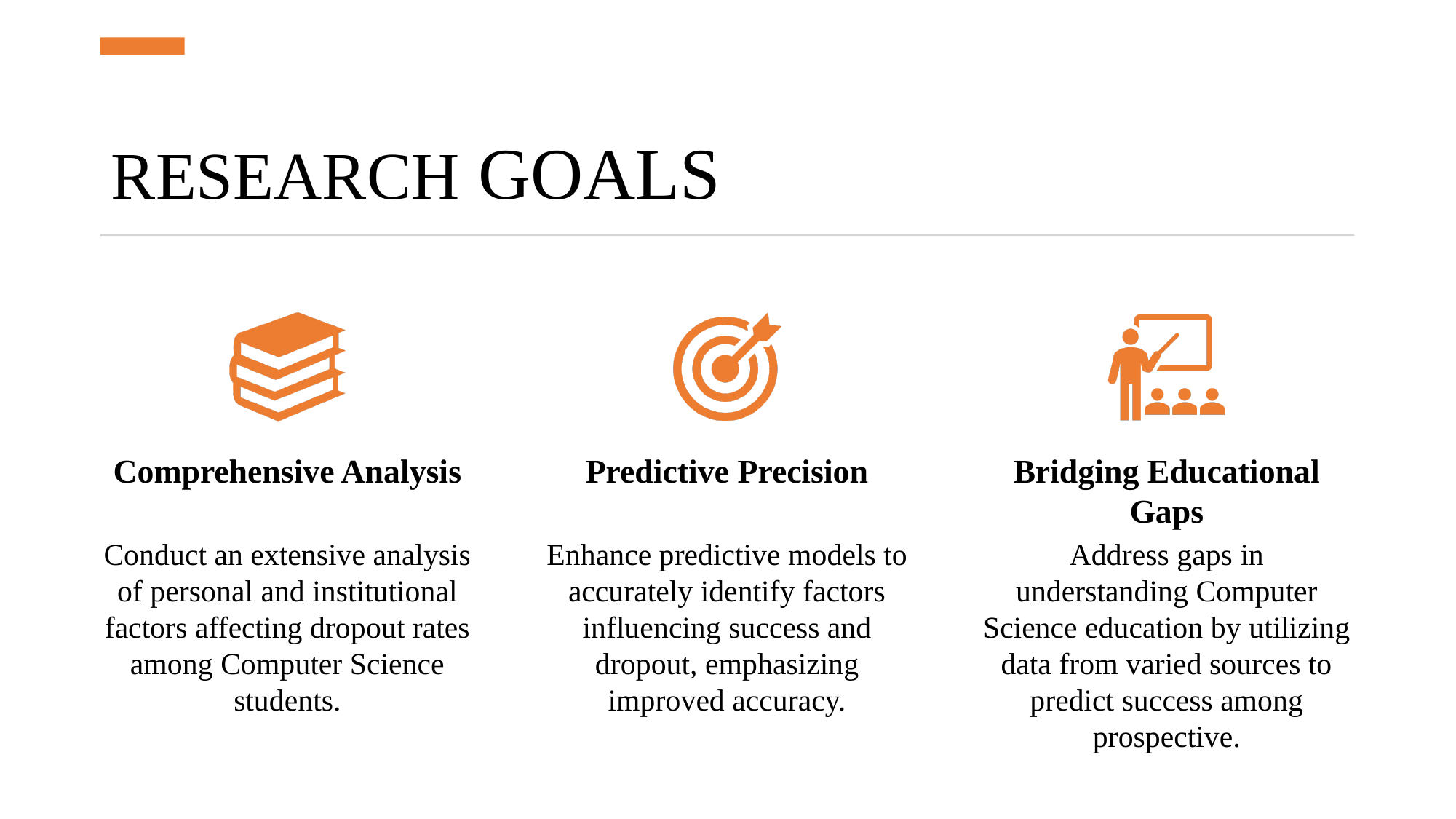

# RESEARCH GOALS

Comprehensive Analysis
Conduct an extensive analysis of personal and institutional factors affecting dropout rates among Computer Science students.
Predictive Precision
Enhance predictive models to accurately identify factors influencing success and dropout, emphasizing improved accuracy.
Bridging Educational Gaps
Address gaps in understanding Computer Science education by utilizing data from varied sources to predict success among prospective.